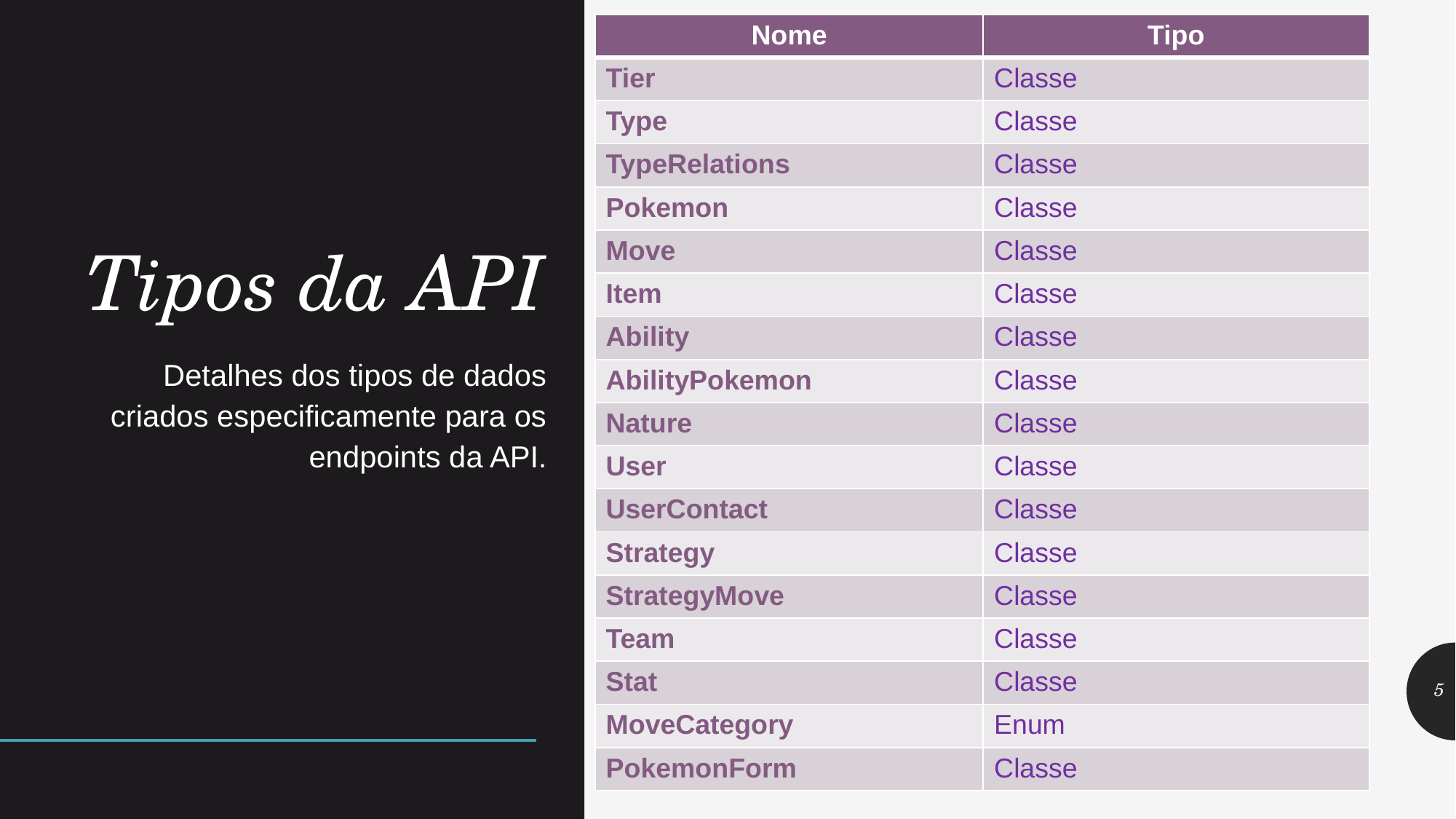

| Nome | Tipo |
| --- | --- |
| Tier | Classe |
| Type | Classe |
| TypeRelations | Classe |
| Pokemon | Classe |
| Move | Classe |
| Item | Classe |
| Ability | Classe |
| AbilityPokemon | Classe |
| Nature | Classe |
| User | Classe |
| UserContact | Classe |
| Strategy | Classe |
| StrategyMove | Classe |
| Team | Classe |
| Stat | Classe |
| MoveCategory | Enum |
| PokemonForm | Classe |
# Tipos da API
Detalhes dos tipos de dados criados especificamente para os endpoints da API.
5